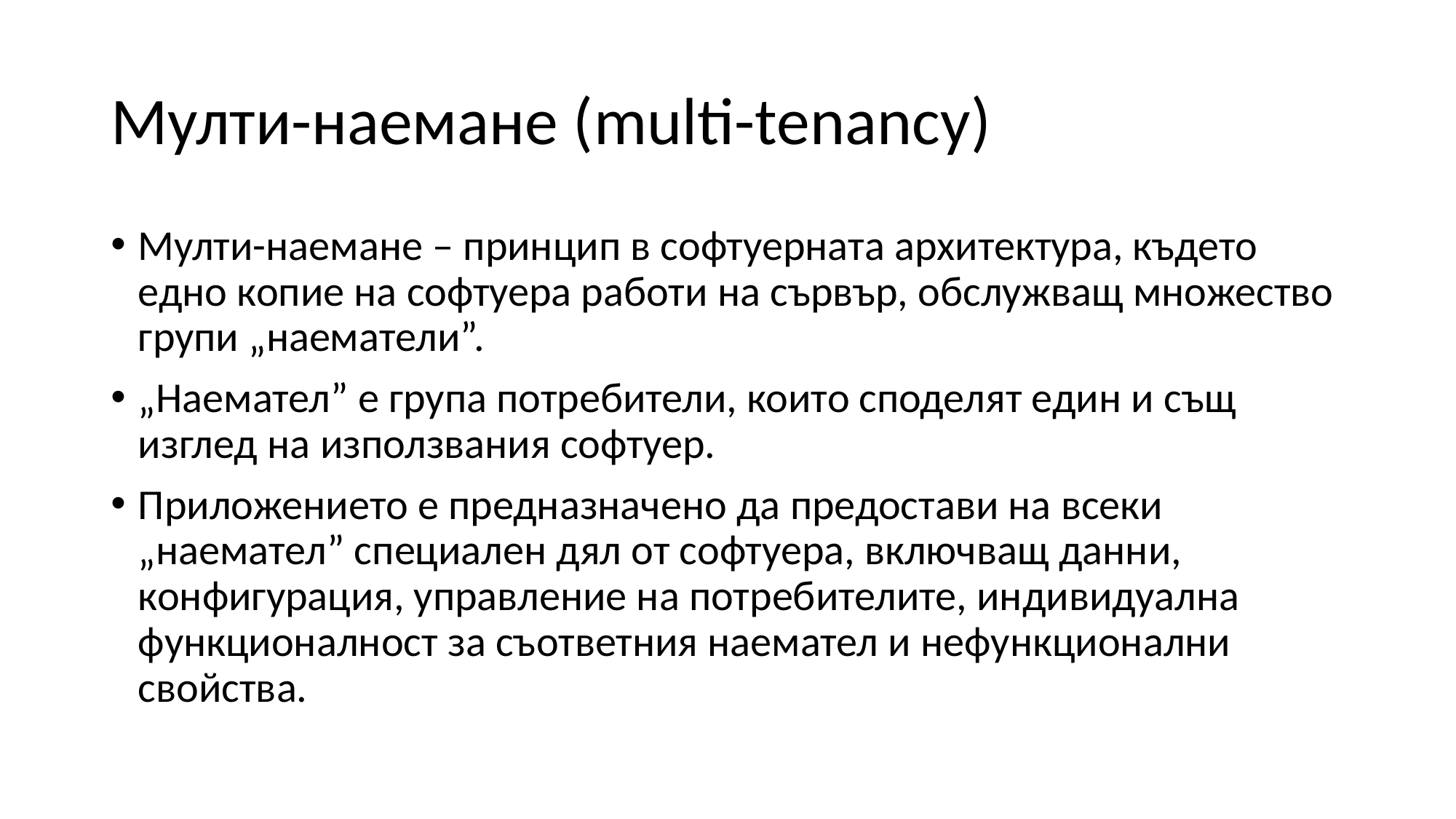

# Мулти-наемане (multi-tenancy)
Мулти-наемане – принцип в софтуерната архитектура, където едно копие на софтуера работи на сървър, обслужващ множество групи „наематели”.
„Наемател” е група потребители, които споделят един и същ изглед на използвания софтуер.
Приложението е предназначено да предостави на всеки „наемател” специален дял от софтуера, включващ данни, конфигурация, управление на потребителите, индивидуална функционалност за съответния наемател и нефункционални свойства.